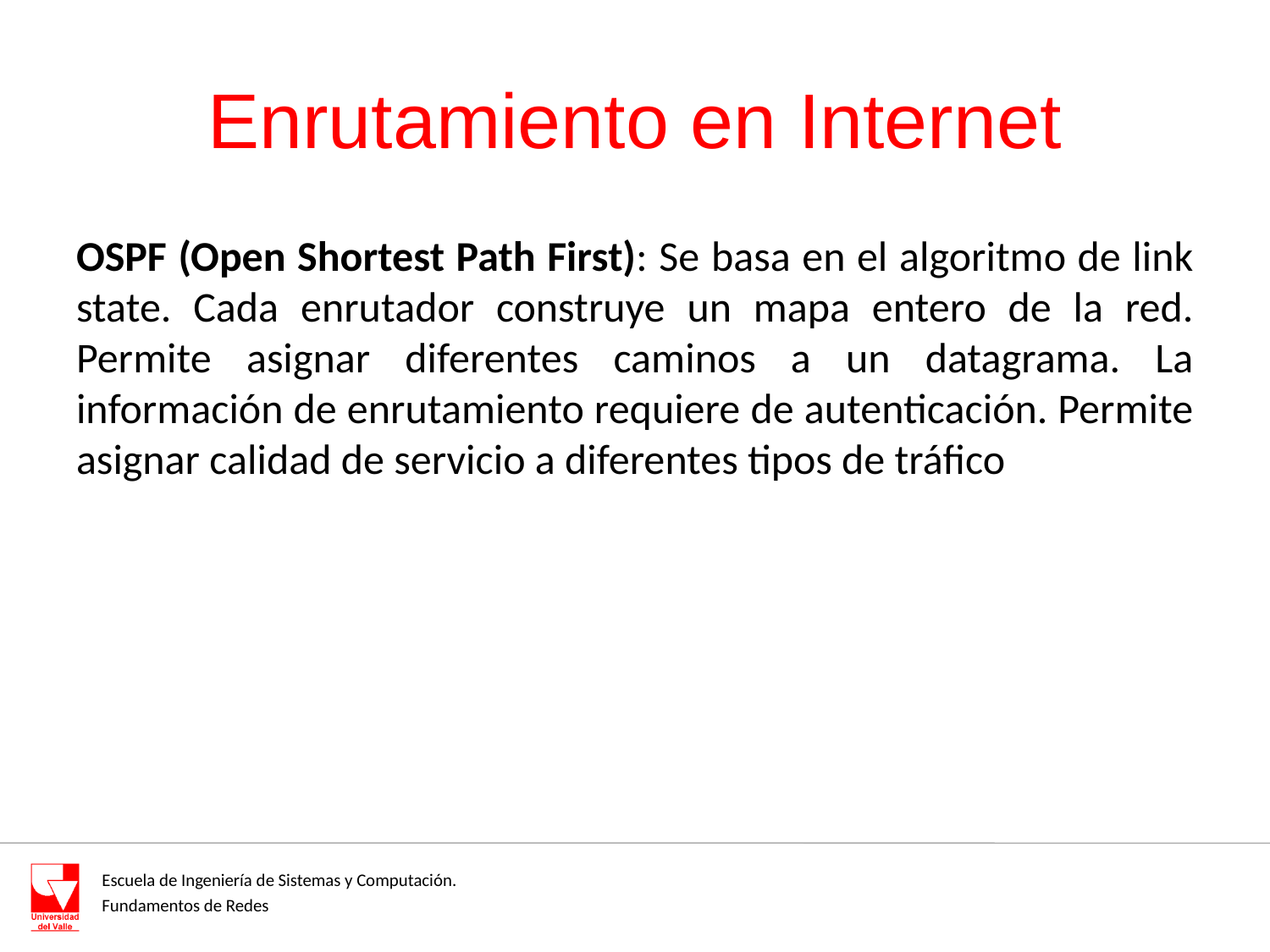

# Enrutamiento en Internet
OSPF (Open Shortest Path First): Se basa en el algoritmo de link state. Cada enrutador construye un mapa entero de la red. Permite asignar diferentes caminos a un datagrama. La información de enrutamiento requiere de autenticación. Permite asignar calidad de servicio a diferentes tipos de tráfico